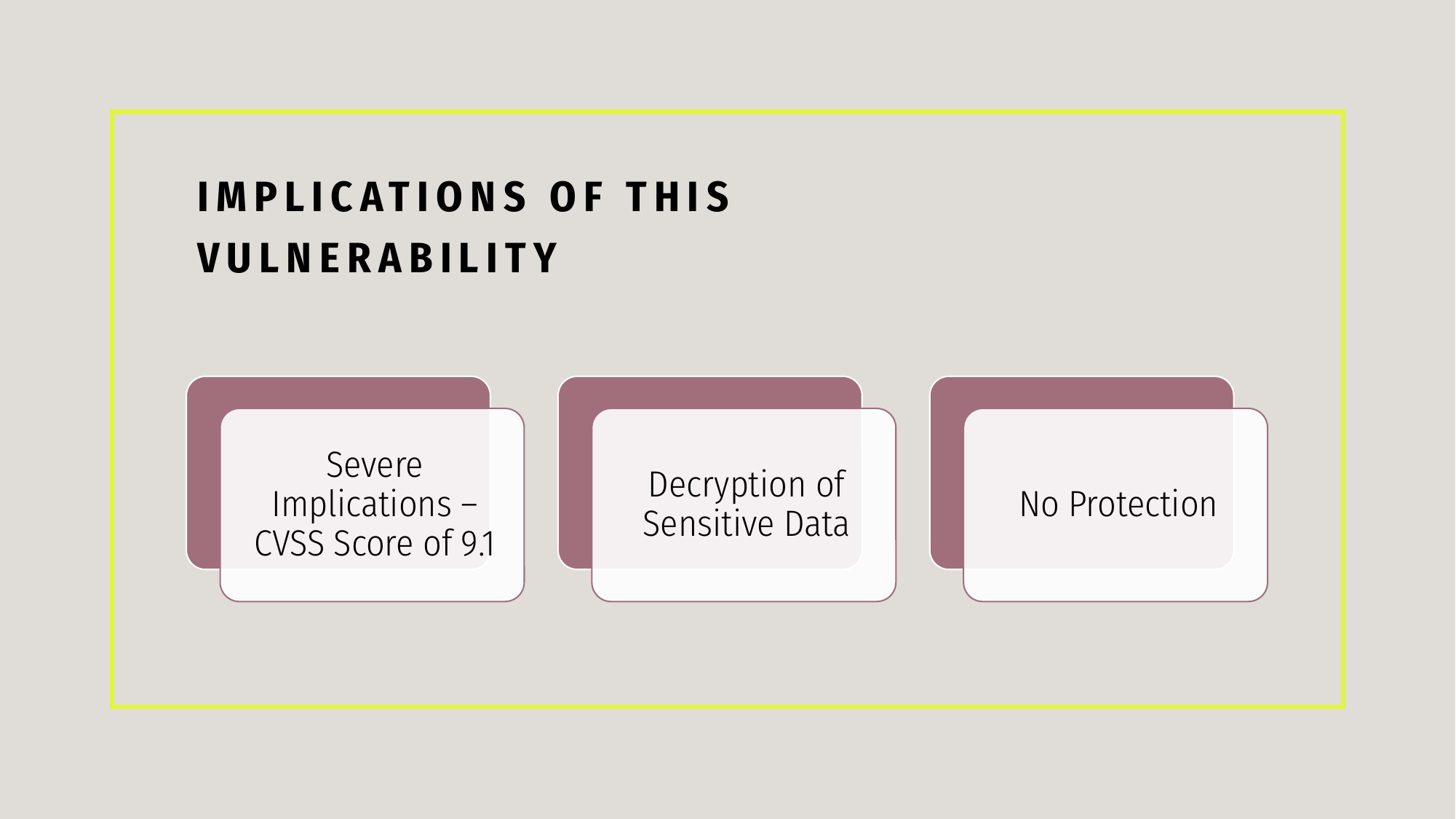

# Implications of this vulnerability
Severe Implications – CVSS Score of 9.1
Decryption of Sensitive Data
No Protection